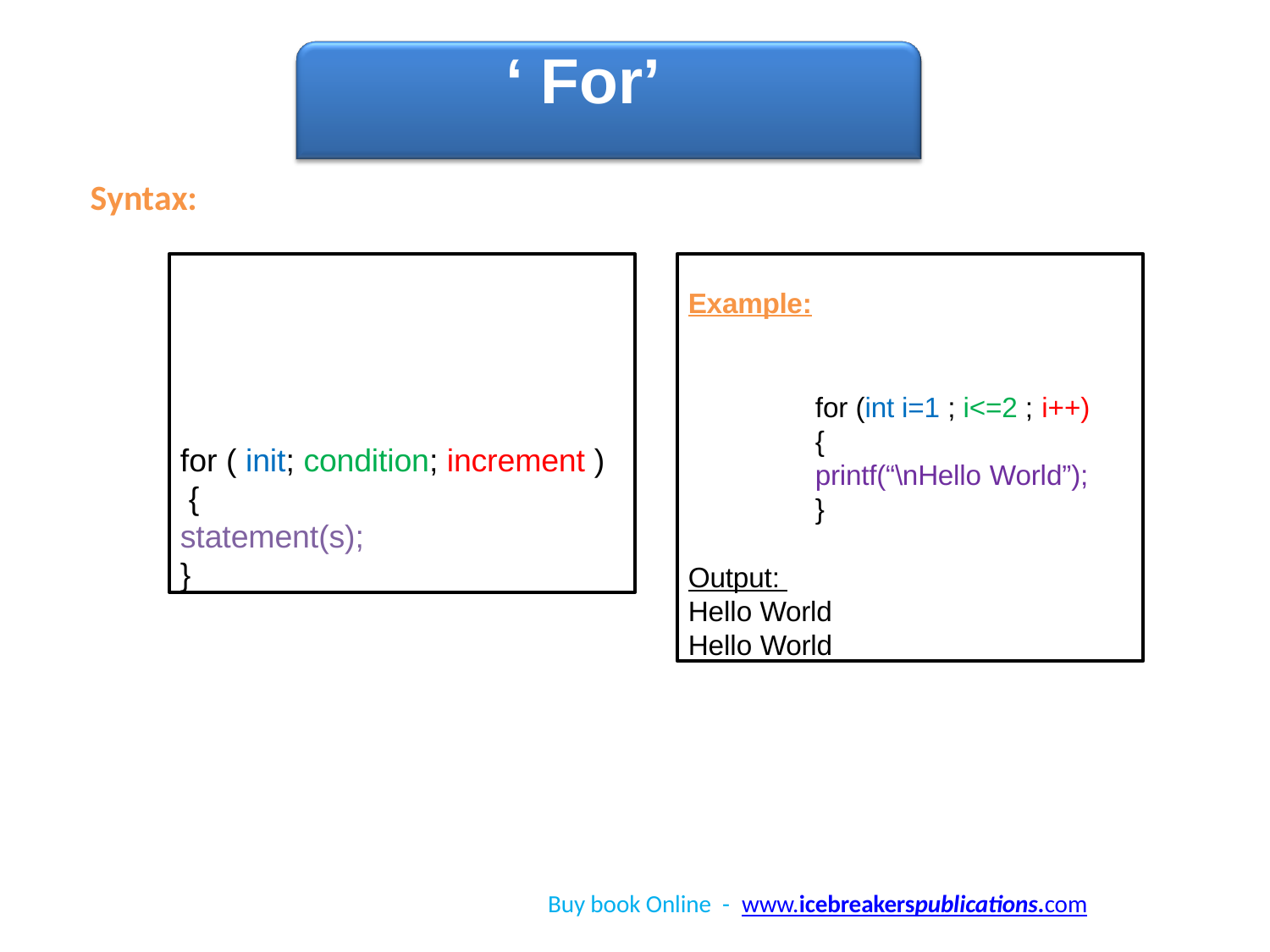

# ‘ For’	Loop
Syntax:

for ( init; condition; increment )
{
statement(s);
}

Example:

for (int i=1 ; i<=2 ; i++)
{
printf(“\nHello World”);
}

Output:  Hello World  Hello World
Buy book Online  -  www.icebreakerspublications.com